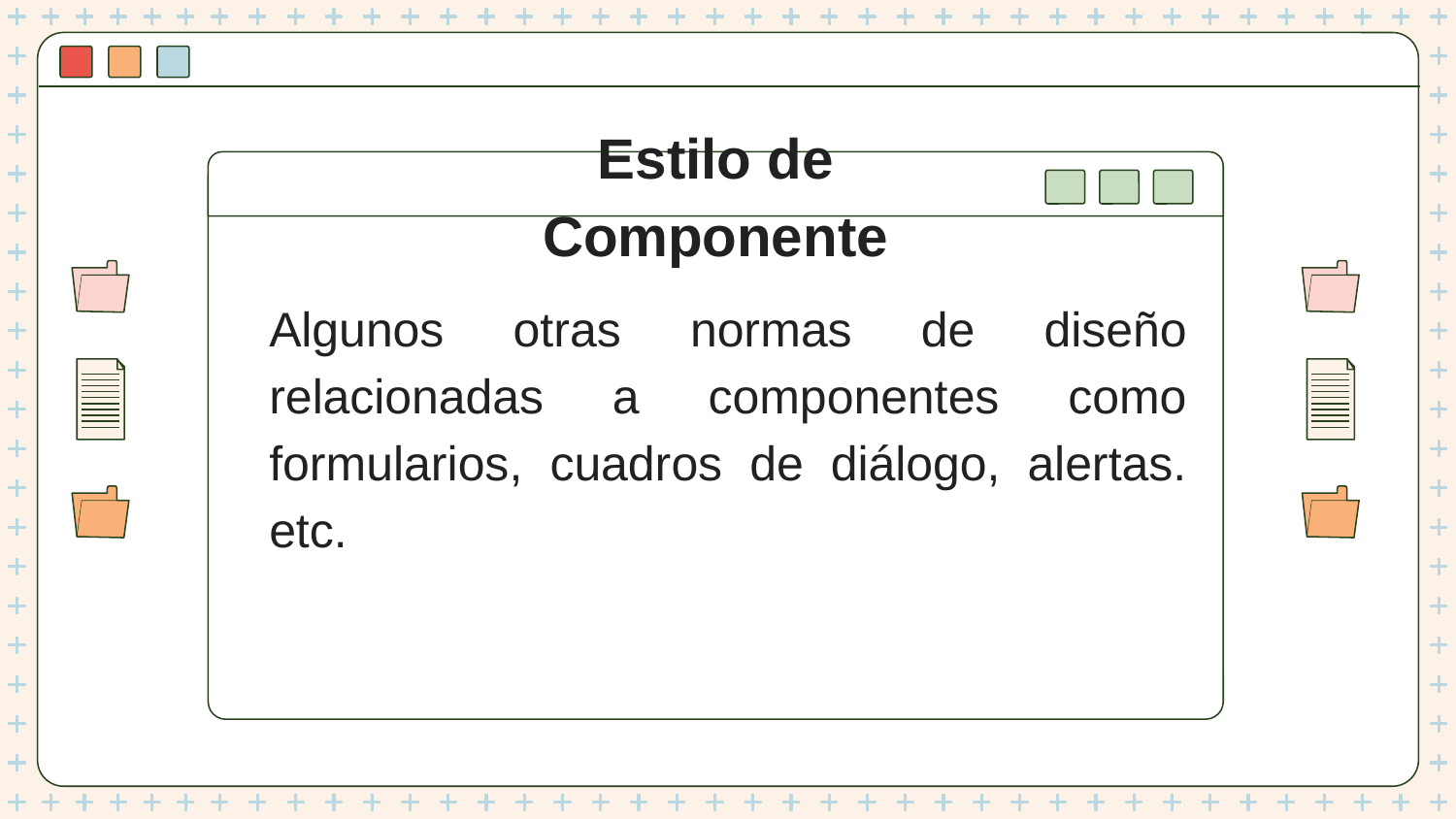

# Estilo de Componente

Algunos otras normas de diseño relacionadas a componentes como formularios, cuadros de diálogo, alertas. etc.